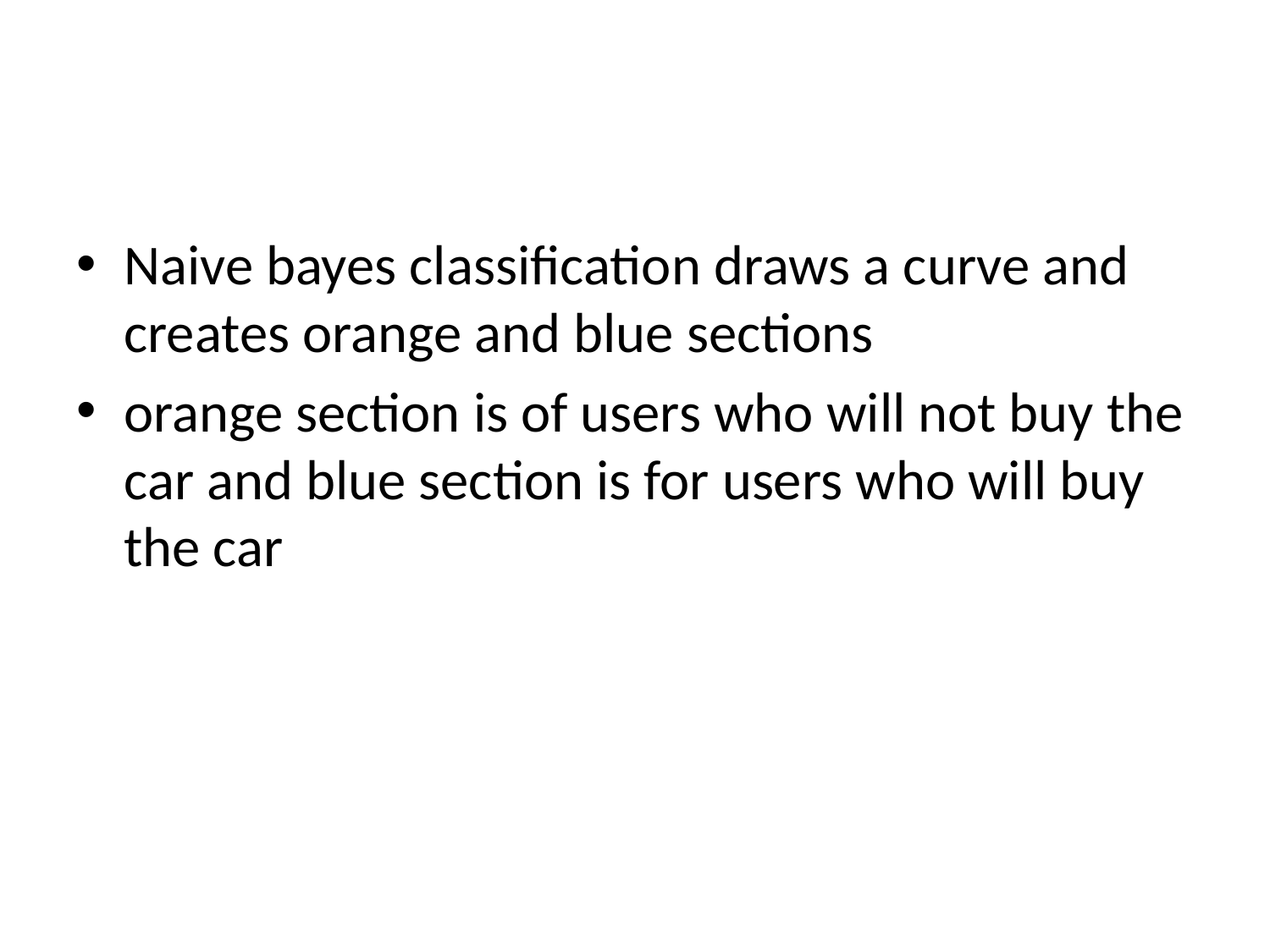

#
Naive bayes classification draws a curve and creates orange and blue sections
orange section is of users who will not buy the car and blue section is for users who will buy the car